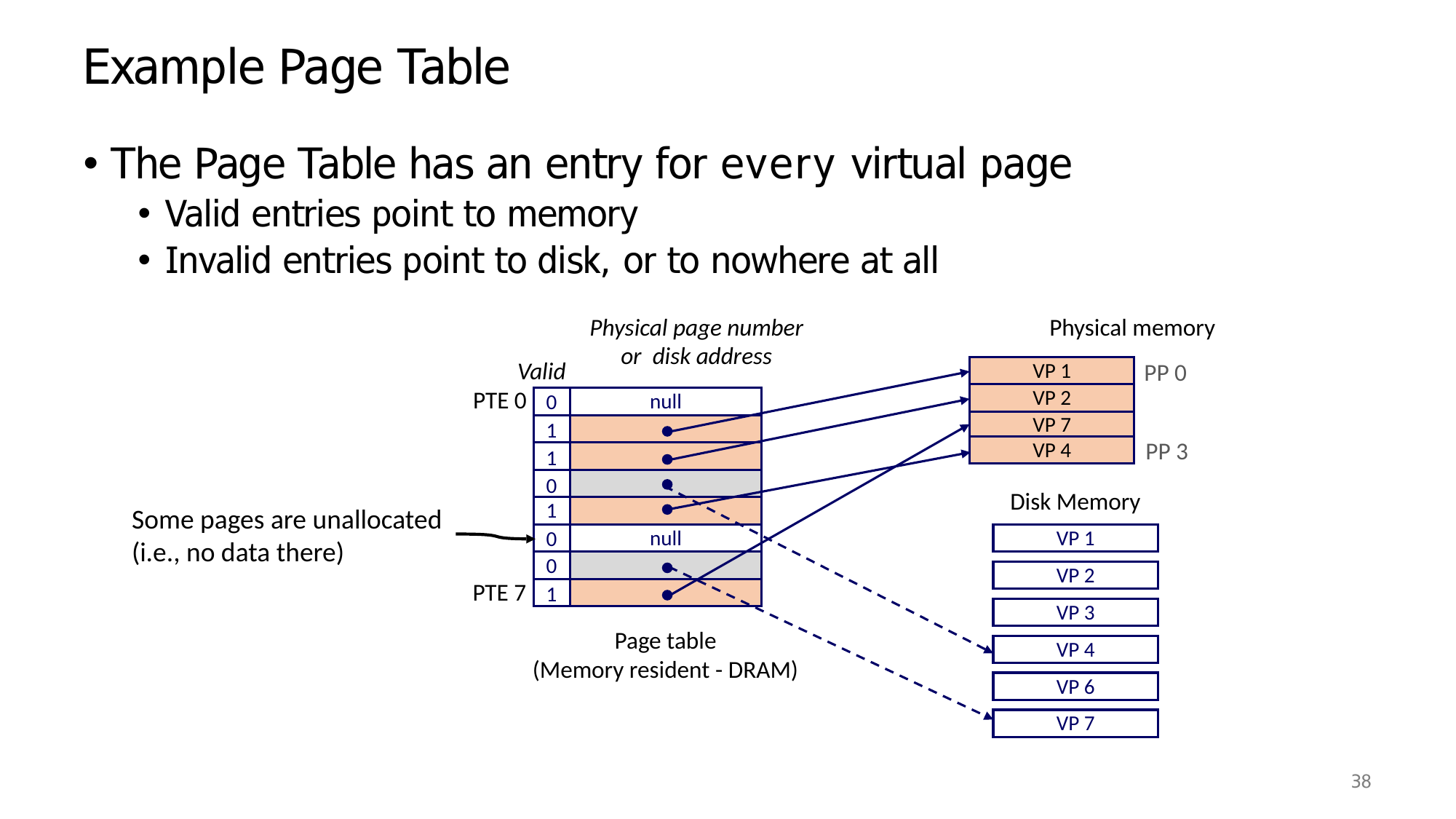

# Example Page Table
The Page Table has an entry for every virtual page
Valid entries point to memory
Invalid entries point to disk, or to nowhere at all
Physical memory
Physical page number
or  disk address
Valid
PP 0
VP 1

PTE 0
0
VP 2

null

VP 7
1

PP 3
VP 4
1

0

Disk Memory

1
Some pages are unallocated (i.e., no data there)

0

null
VP 1
0

VP 2

PTE 7
1

VP 3
Page table
(Memory resident - DRAM)
VP 4
VP 6
VP 7
38